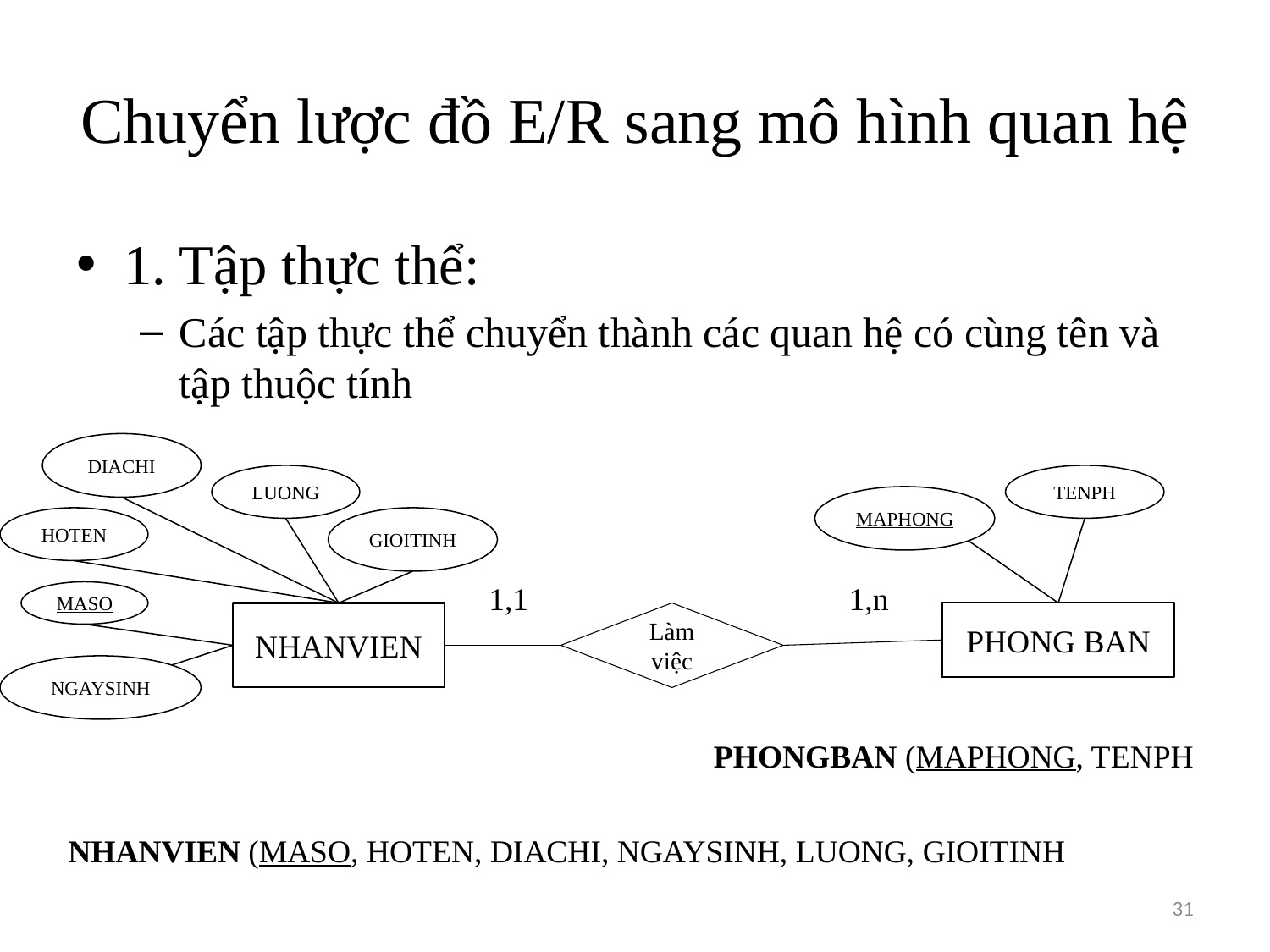

# Chuyển lược đồ E/R sang mô hình quan hệ
1. Tập thực thể:
Các tập thực thể chuyển thành các quan hệ có cùng tên và tập thuộc tính
DIACHI
LUONG
HOTEN
GIOITINH
MASO
NHANVIEN
NGAYSINH
TENPH
MAPHONG
PHONG BAN
1,1
1,n
Làm việc
PHONGBAN (MAPHONG, TENPH
NHANVIEN (MASO, HOTEN, DIACHI, NGAYSINH, LUONG, GIOITINH
31